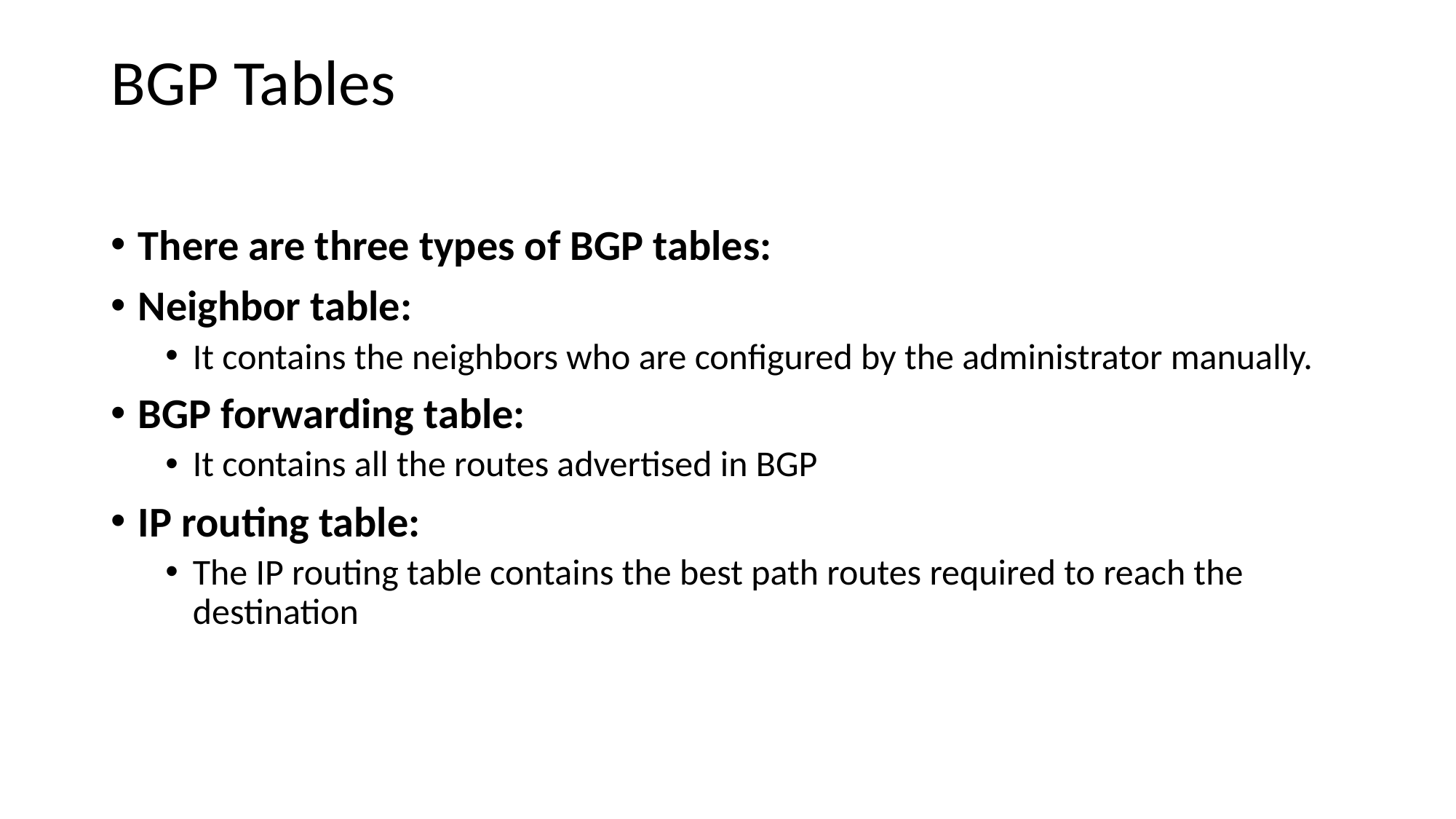

# BGP Tables
There are three types of BGP tables:
Neighbor table:
It contains the neighbors who are configured by the administrator manually.
BGP forwarding table:
It contains all the routes advertised in BGP
IP routing table:
The IP routing table contains the best path routes required to reach the destination